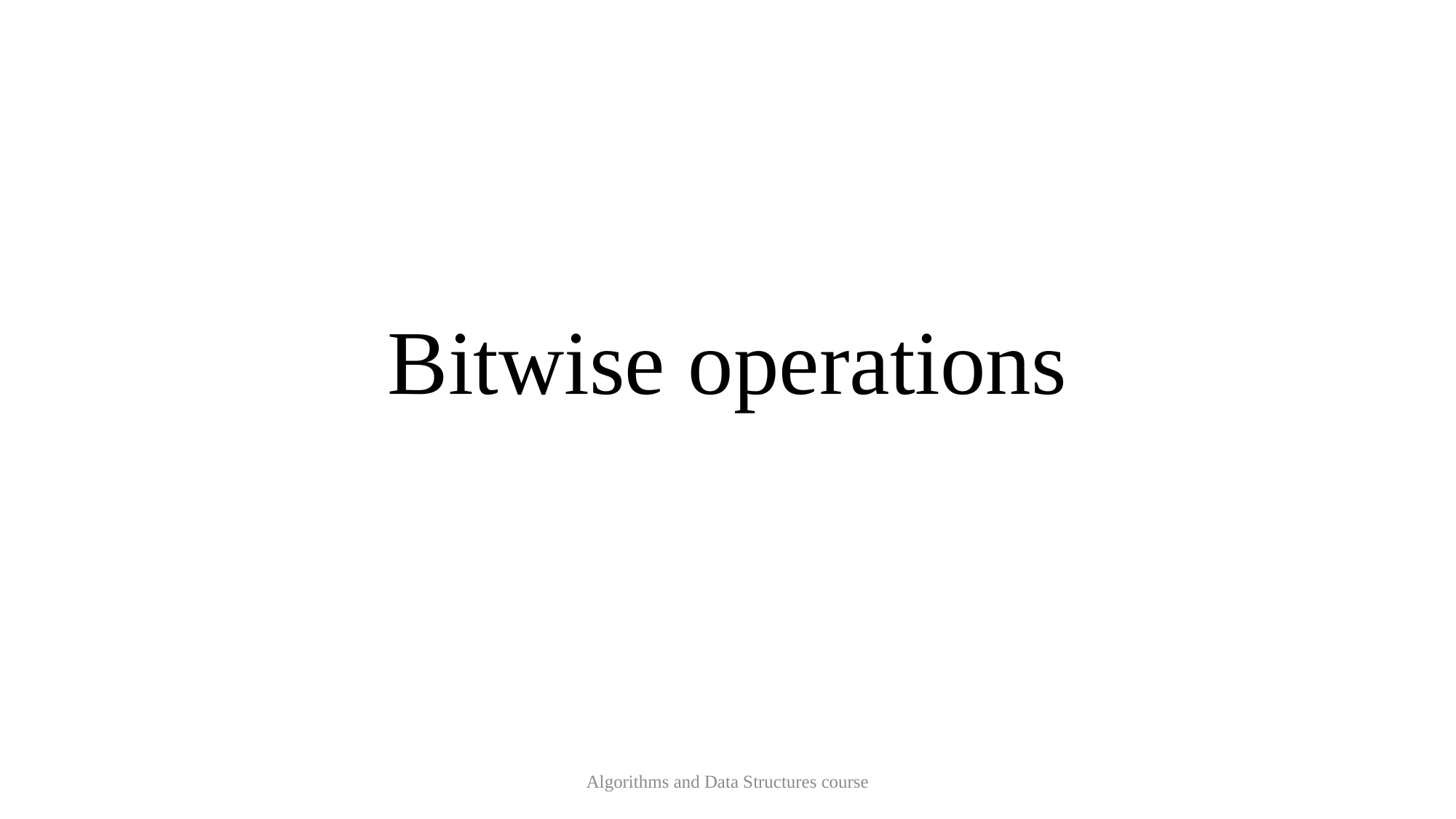

# Bitwise operations

Algorithms and Data Structures course